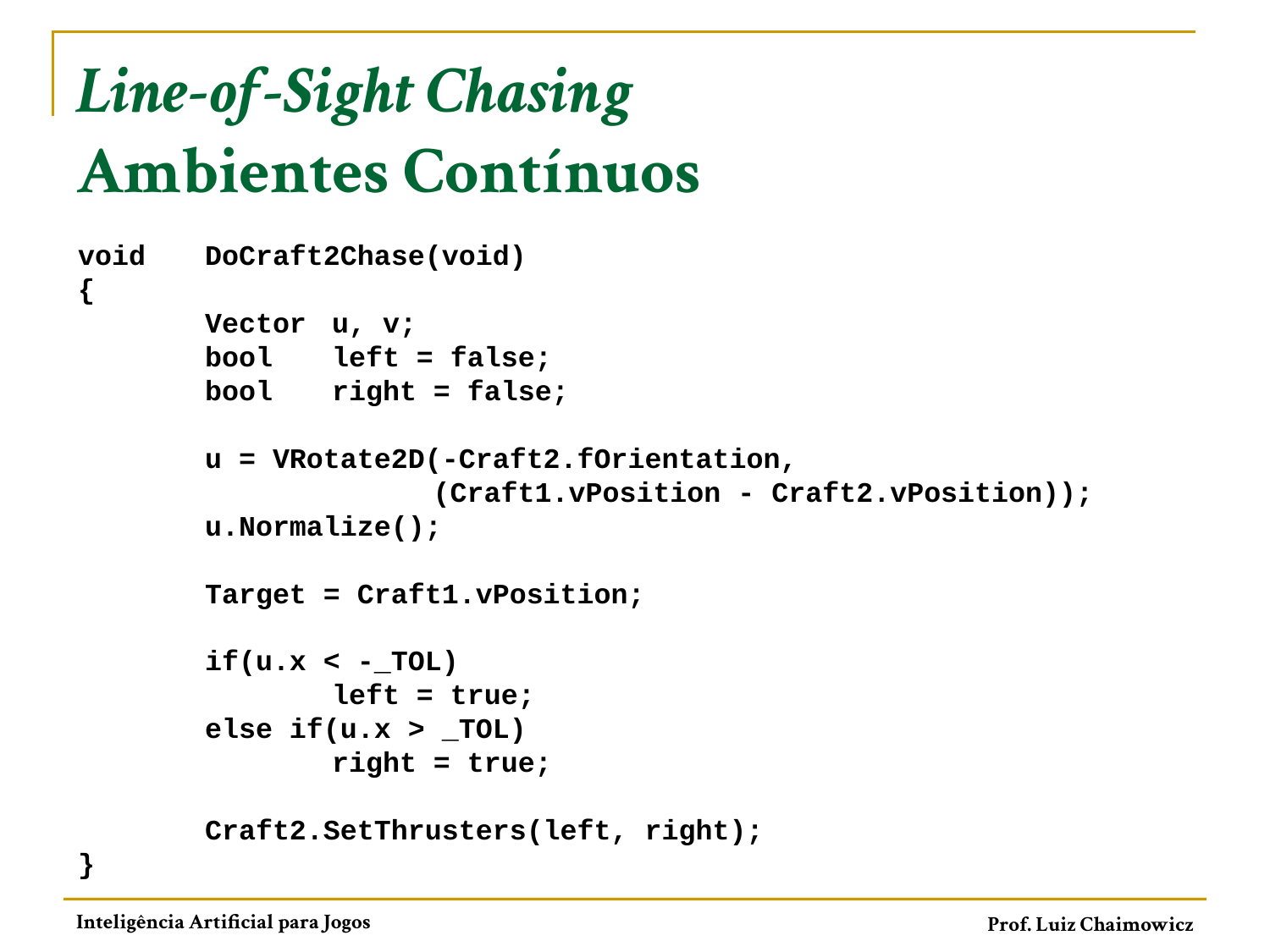

# Line-of-Sight Chasing Ambientes Contínuos
void	DoCraft2Chase(void)
{
	Vector	u, v;
	bool	left = false;
	bool	right = false;

	u = VRotate2D(-Craft2.fOrientation,
                     (Craft1.vPosition - Craft2.vPosition));
	u.Normalize();

	Target = Craft1.vPosition;

	if(u.x < -_TOL)
		left = true;
	else if(u.x > _TOL)
		right = true;

	Craft2.SetThrusters(left, right);
}
Inteligência Artificial para Jogos